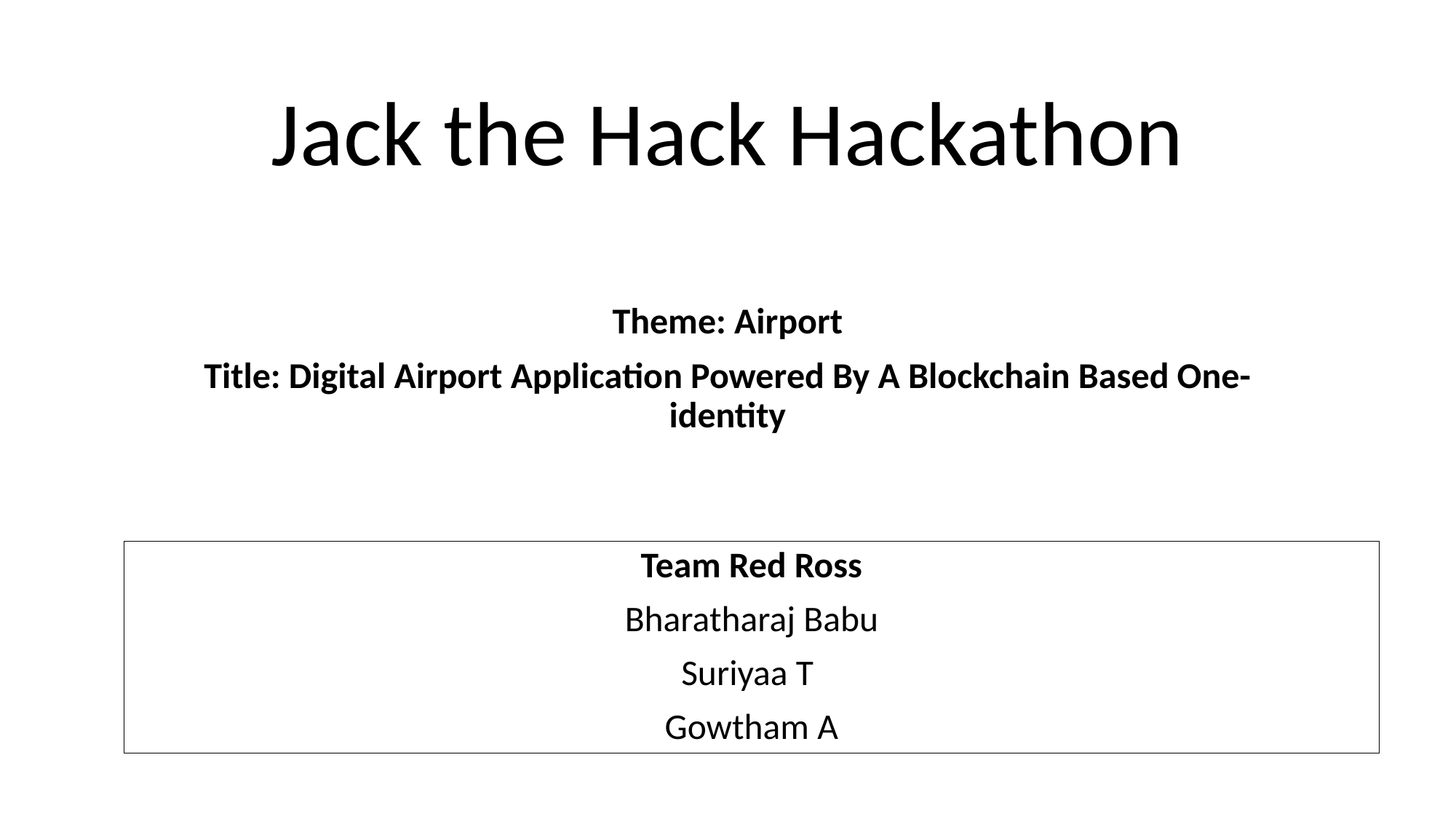

# Jack the Hack Hackathon
Theme: Airport
Title: Digital Airport Application Powered By A Blockchain Based One-identity

Team Red Ross
Bharatharaj Babu
Suriyaa T
Gowtham A